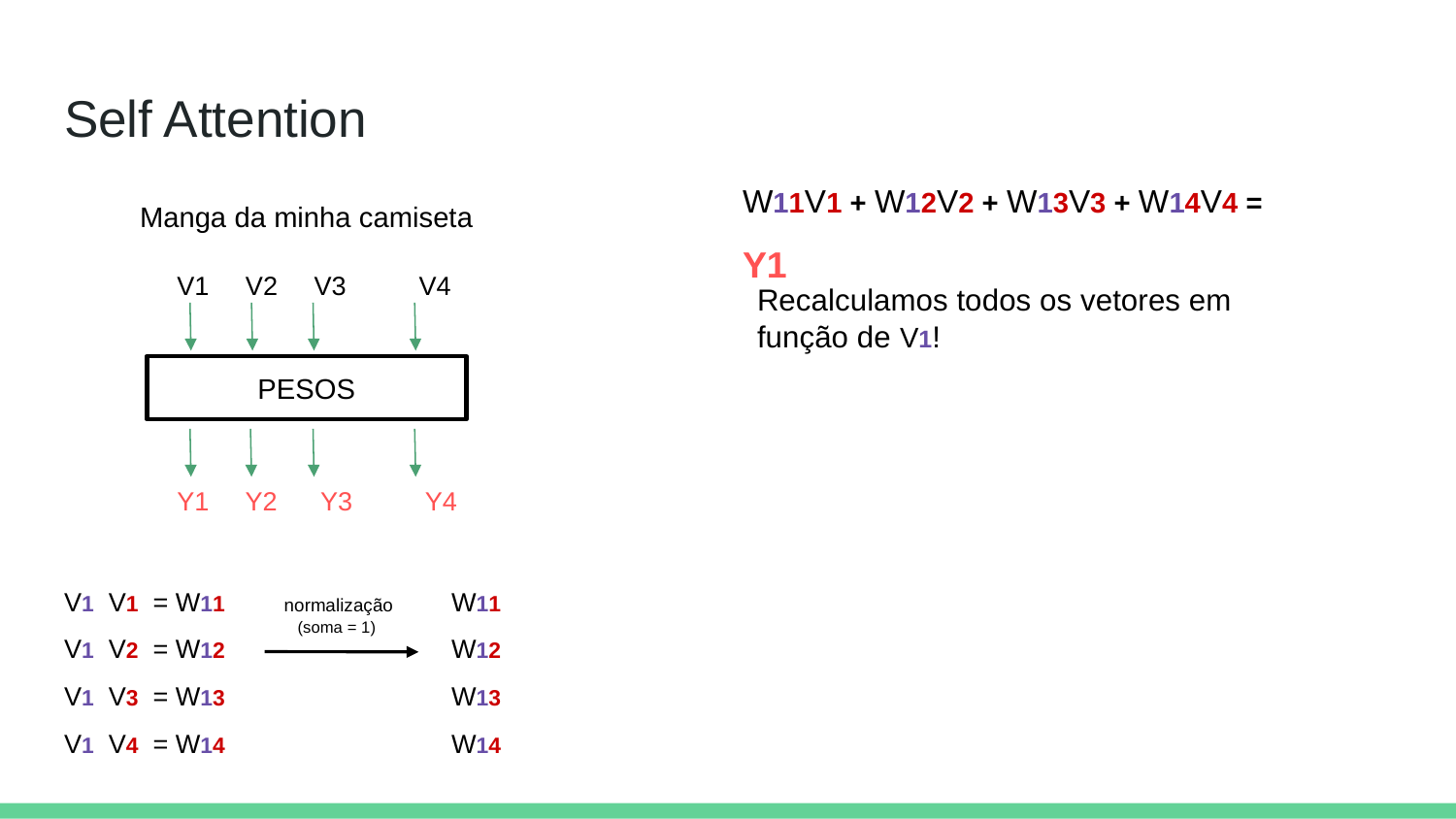

# Self Attention
W11V1 + W12V2 + W13V3 + W14V4 = Y1
Manga da minha camiseta
  V1     V2     V3          V4
Recalculamos todos os vetores em função de V1!
PESOS
  Y1     Y2      Y3          Y4
V1  V1  = W11
V1  V2  = W12
V1  V3  = W13
V1  V4  = W14
W11
W12
W13
W14
normalização
(soma = 1)